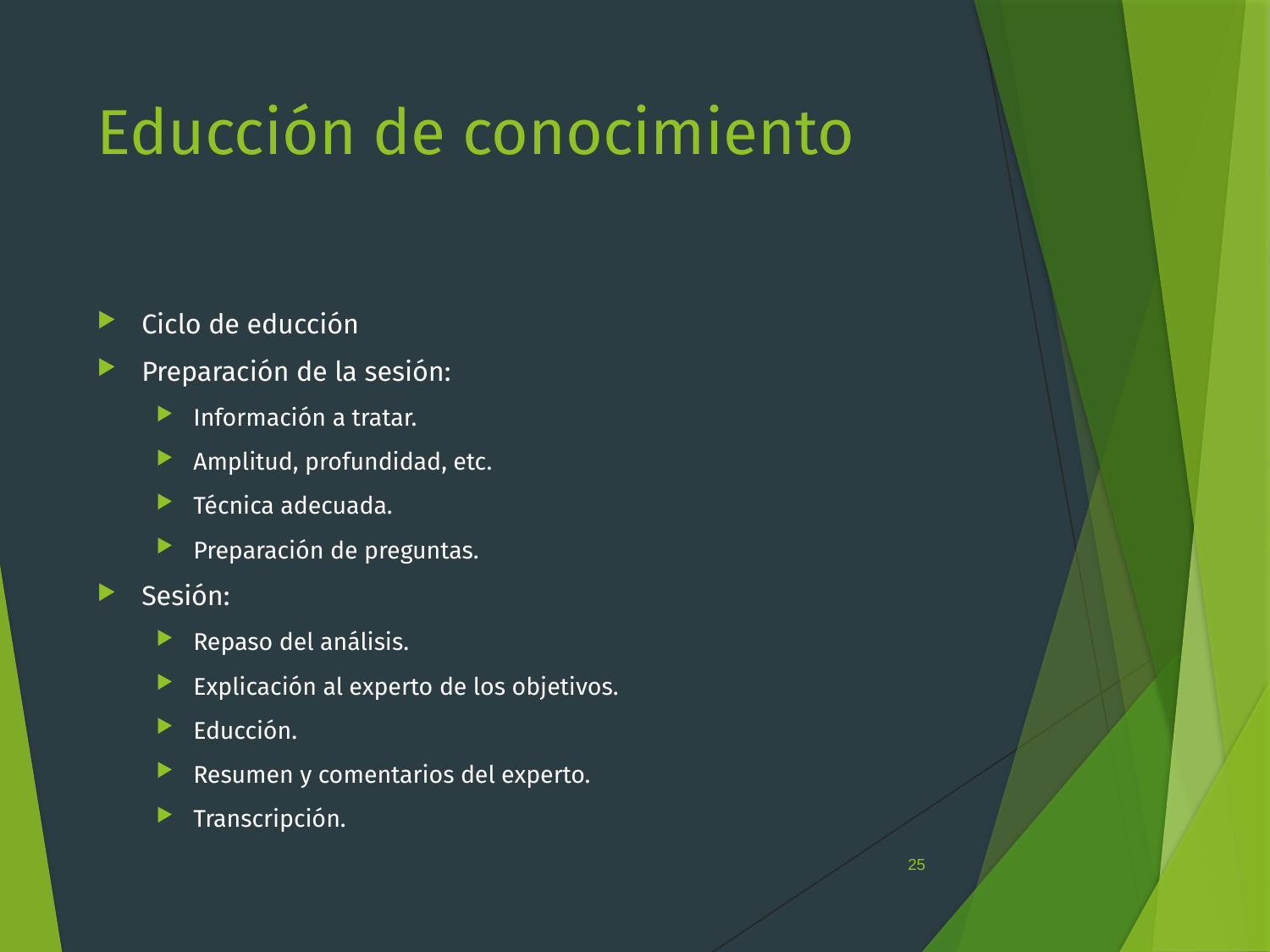

# Educción de conocimiento
Ciclo de educción
Preparación de la sesión:
Información a tratar.
Amplitud, profundidad, etc.
Técnica adecuada.
Preparación de preguntas.
Sesión:
Repaso del análisis.
Explicación al experto de los objetivos.
Educción.
Resumen y comentarios del experto.
Transcripción.
25